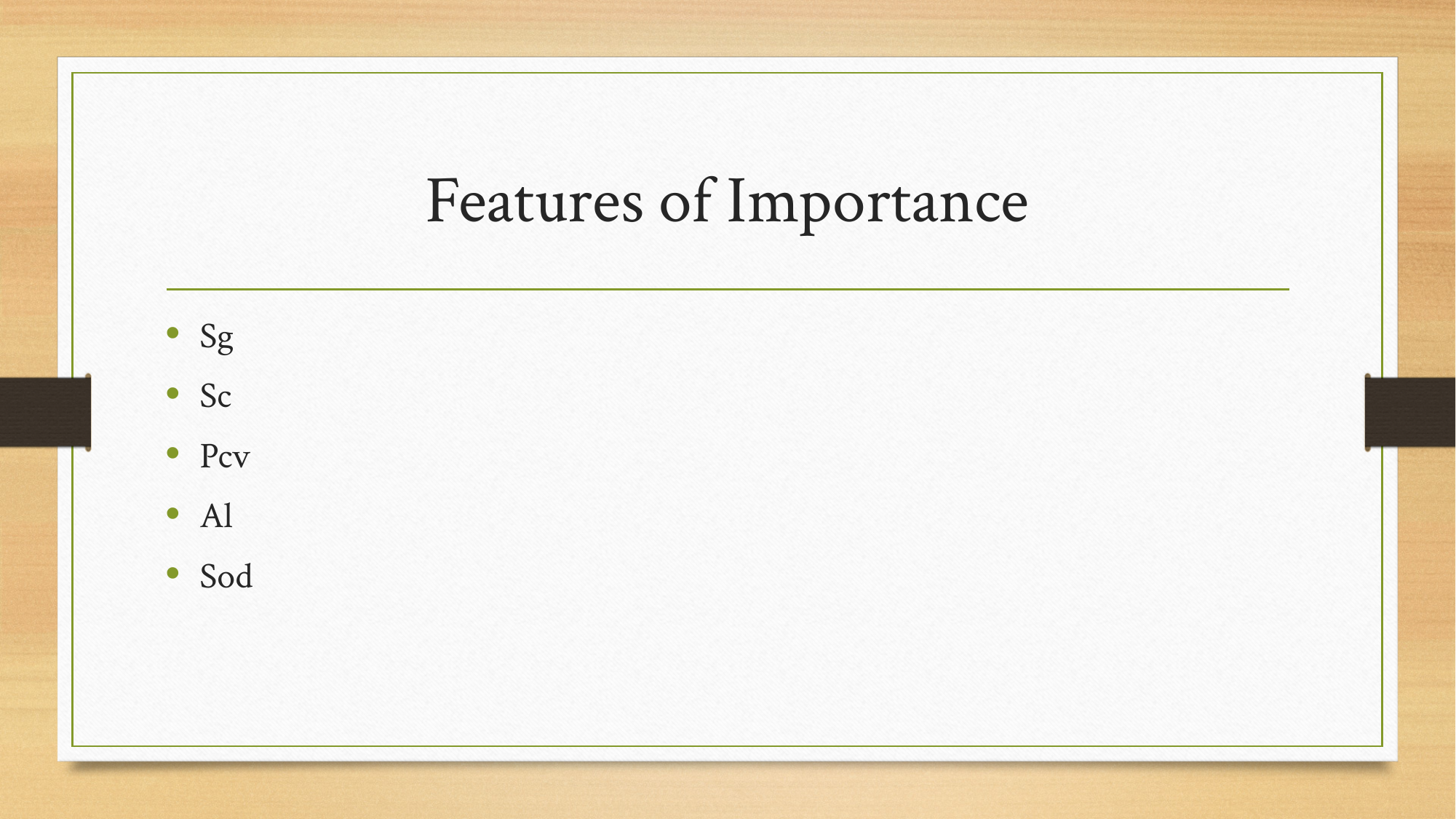

# Features of Importance
Sg
Sc
Pcv
Al
Sod